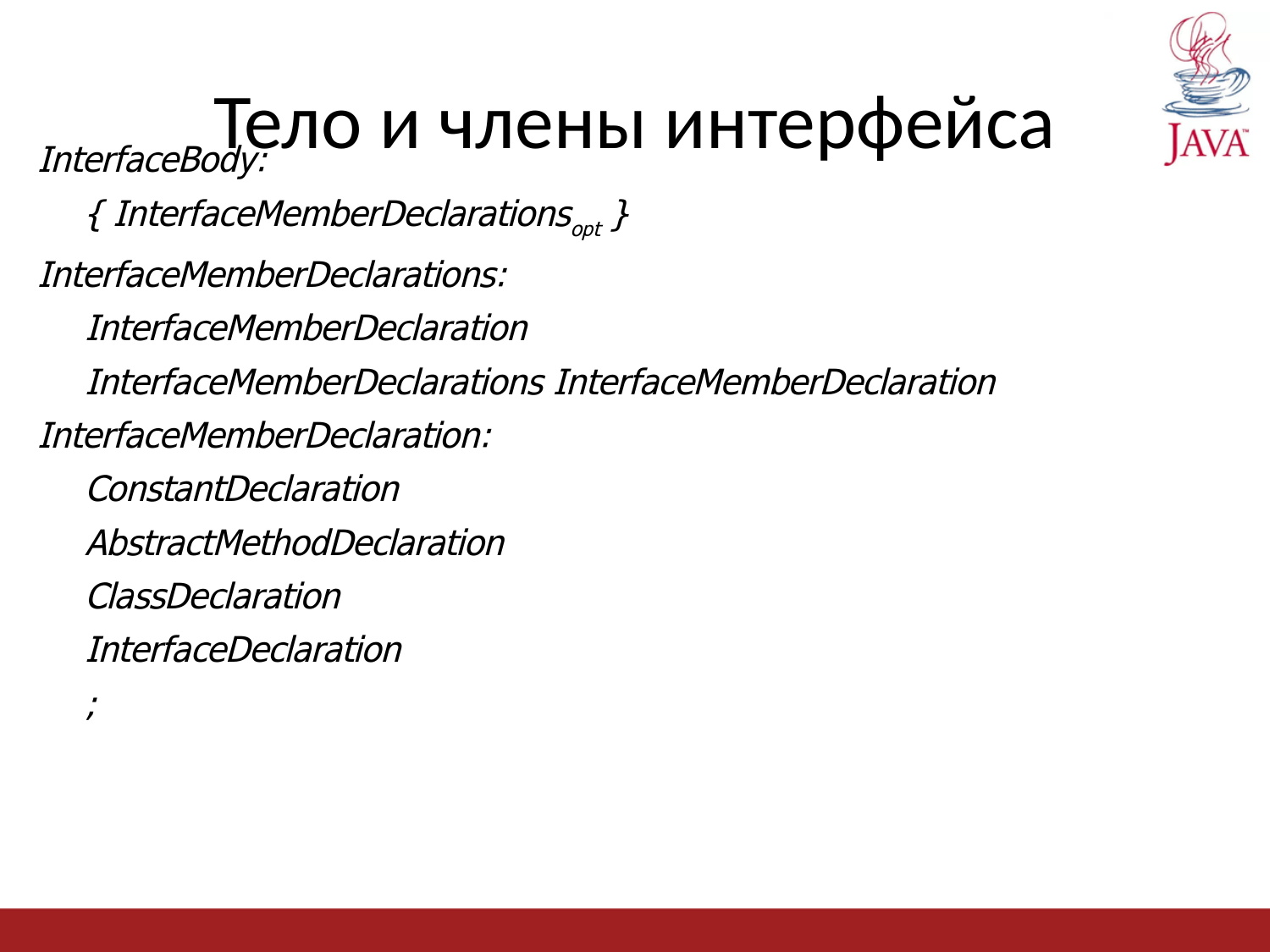

# Тело и члены интерфейса
InterfaceBody:
	{ InterfaceMemberDeclarationsopt }
InterfaceMemberDeclarations:
	InterfaceMemberDeclaration
	InterfaceMemberDeclarations InterfaceMemberDeclaration
InterfaceMemberDeclaration:
	ConstantDeclaration
	AbstractMethodDeclaration
	ClassDeclaration
	InterfaceDeclaration
	;